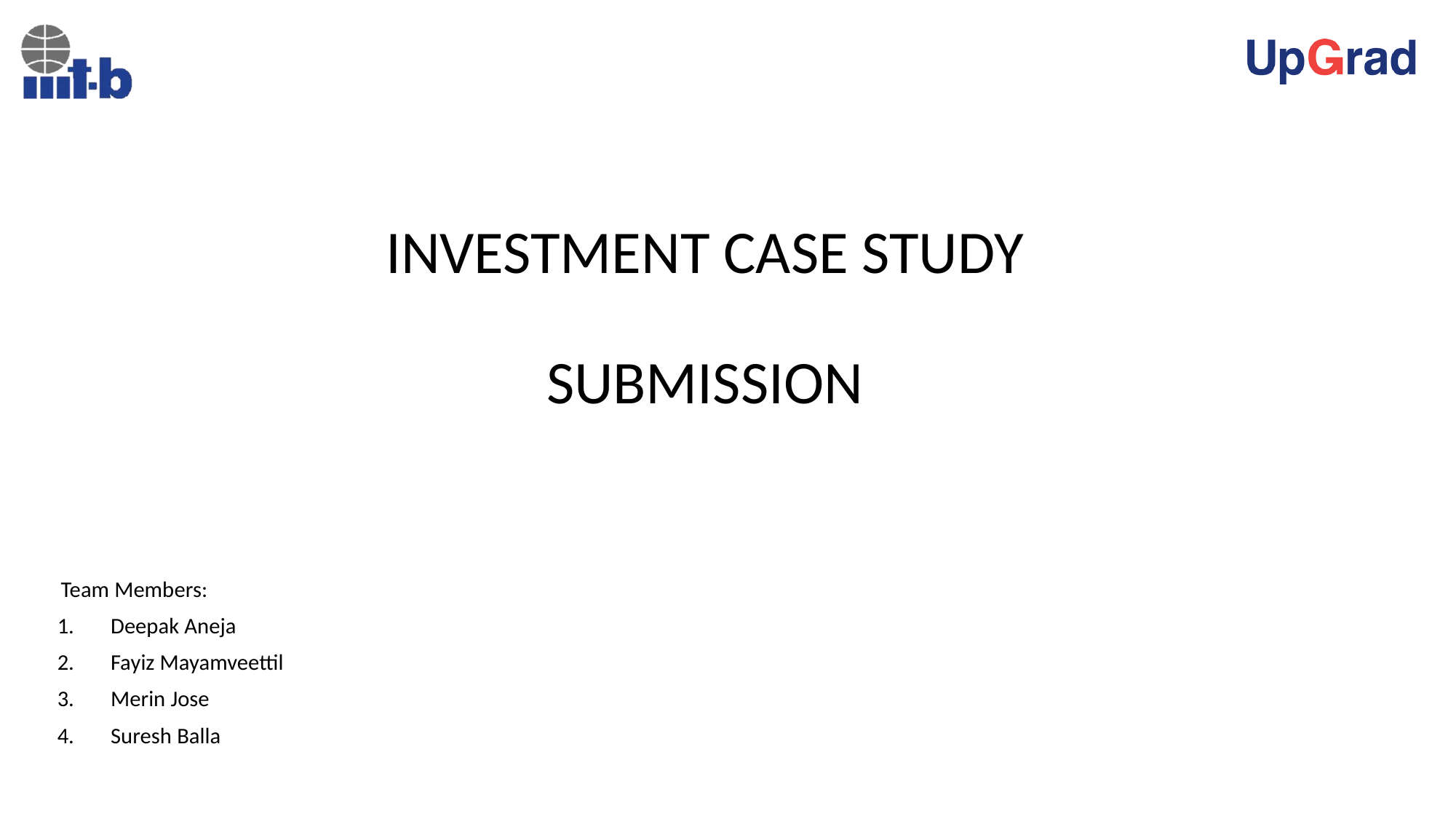

# INVESTMENT CASE STUDY SUBMISSION
 Team Members:
 Deepak Aneja
 Fayiz Mayamveettil
 Merin Jose
 Suresh Balla